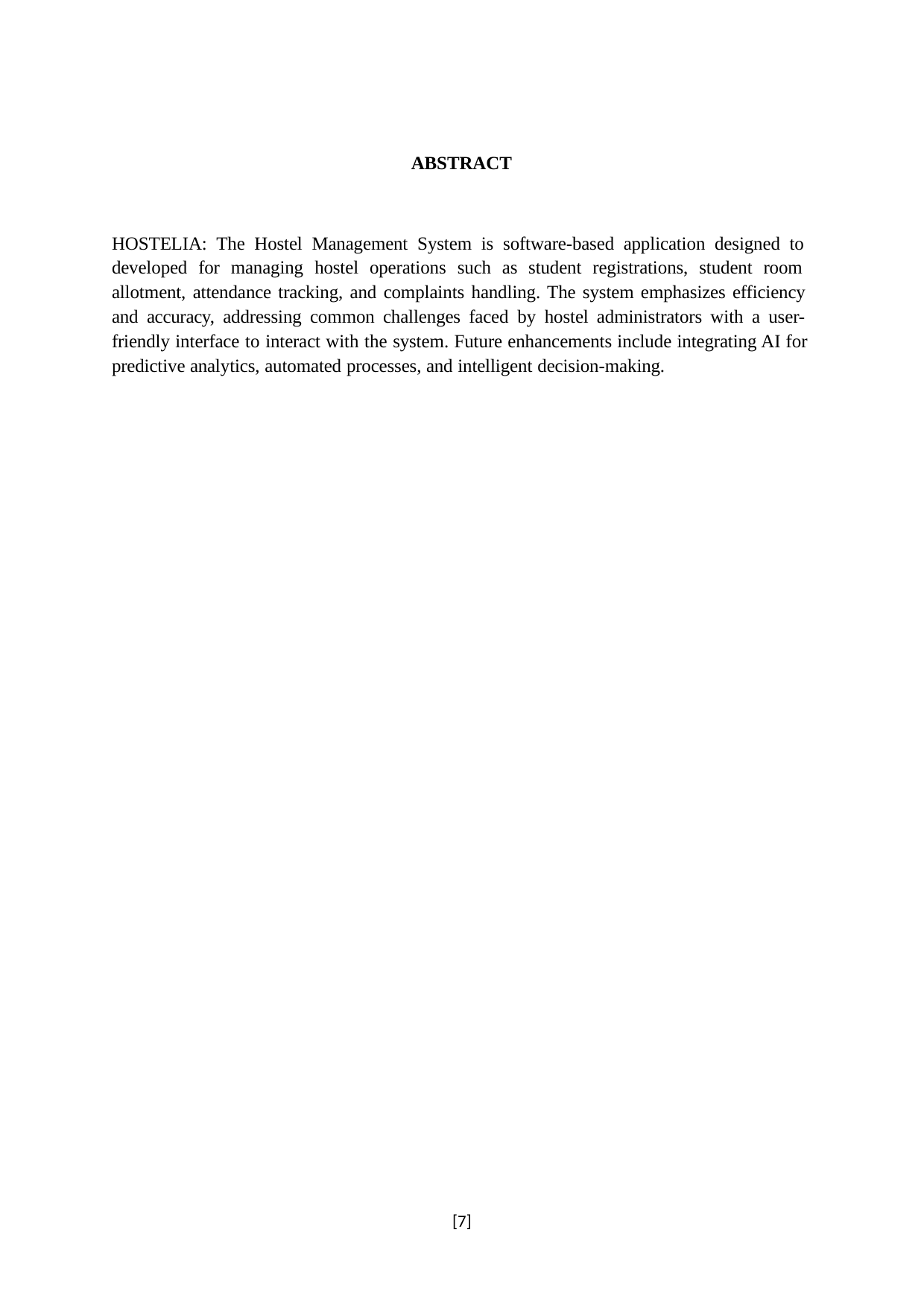

ABSTRACT
HOSTELIA: The Hostel Management System is software-based application designed to  developed for managing hostel operations such as student registrations, student room  allotment, attendance tracking, and complaints handling. The system emphasizes efficiency  and accuracy, addressing common challenges faced by hostel administrators with a user-  friendly interface to interact with the system. Future enhancements include integrating AI for  predictive analytics, automated processes, and intelligent decision-making.
[7]